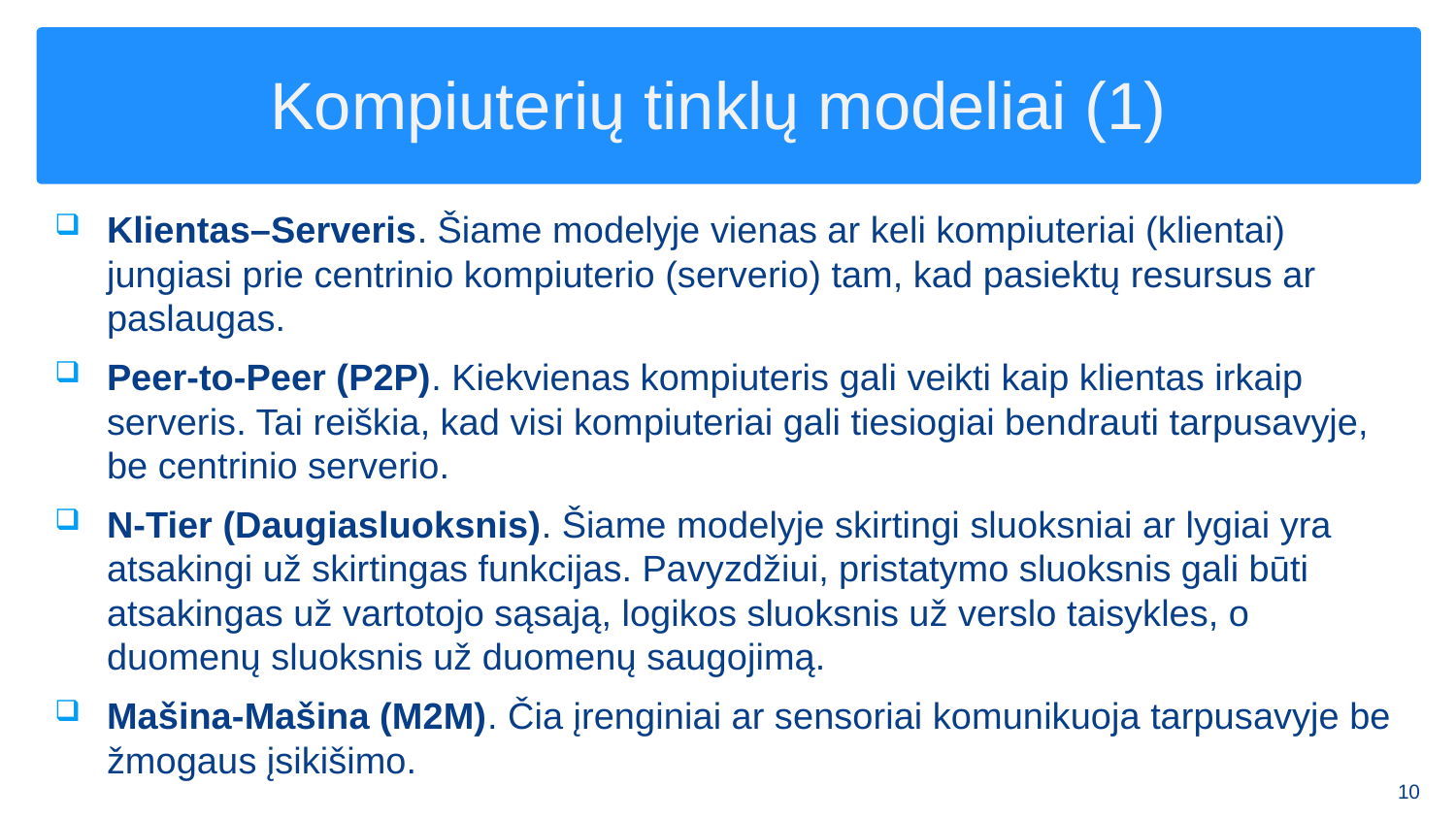

# Kompiuterių tinklų modeliai (1)
Klientas–Serveris. Šiame modelyje vienas ar keli kompiuteriai (klientai) jungiasi prie centrinio kompiuterio (serverio) tam, kad pasiektų resursus ar paslaugas.
Peer-to-Peer (P2P). Kiekvienas kompiuteris gali veikti kaip klientas irkaip serveris. Tai reiškia, kad visi kompiuteriai gali tiesiogiai bendrauti tarpusavyje, be centrinio serverio.
N-Tier (Daugiasluoksnis). Šiame modelyje skirtingi sluoksniai ar lygiai yra atsakingi už skirtingas funkcijas. Pavyzdžiui, pristatymo sluoksnis gali būti atsakingas už vartotojo sąsają, logikos sluoksnis už verslo taisykles, o duomenų sluoksnis už duomenų saugojimą.
Mašina-Mašina (M2M). Čia įrenginiai ar sensoriai komunikuoja tarpusavyje be žmogaus įsikišimo.

10